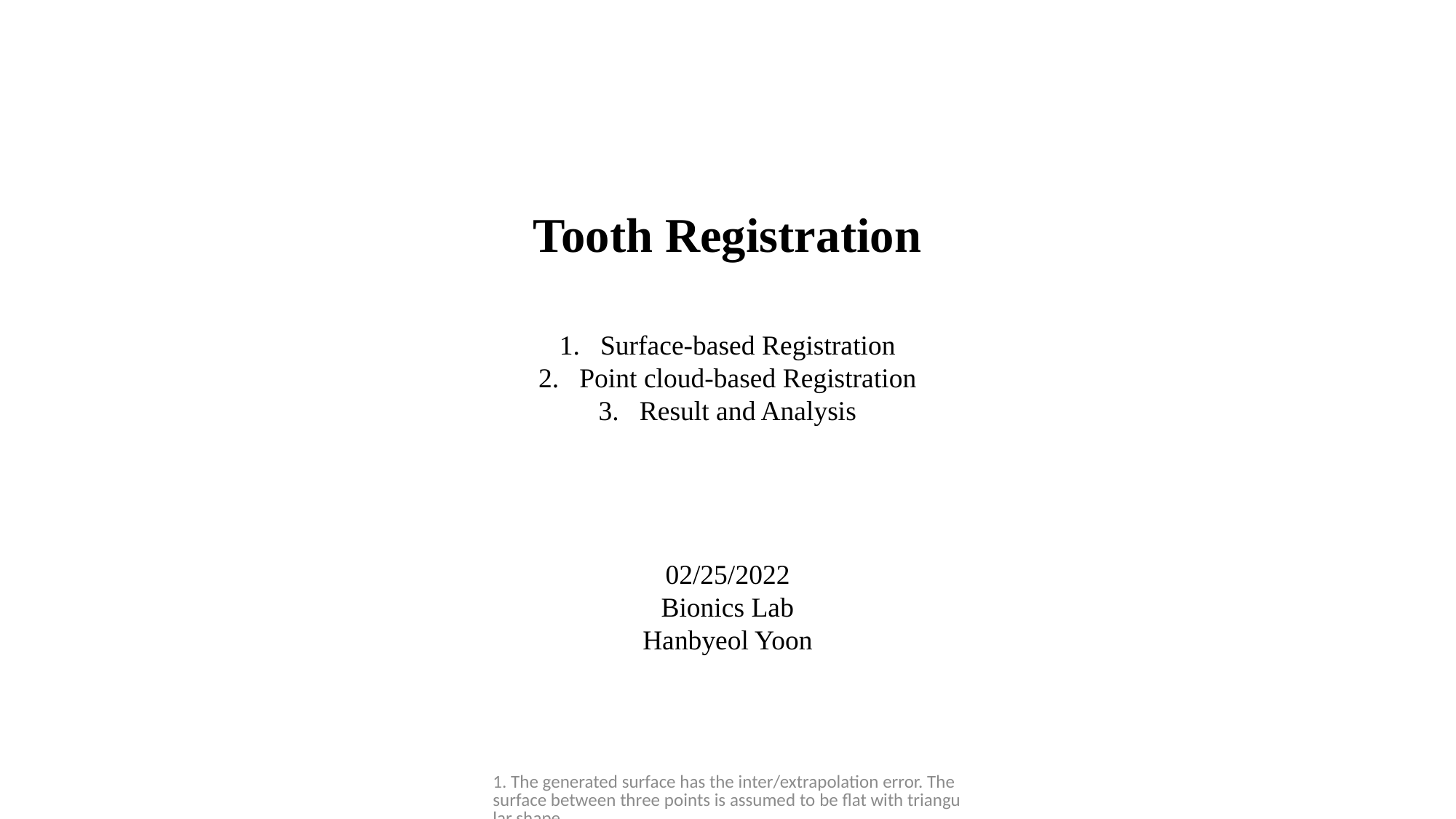

Tooth Registration

Surface-based Registration
Point cloud-based Registration
Result and Analysis

02/25/2022
Bionics Lab
Hanbyeol Yoon
1. The generated surface has the inter/extrapolation error. The surface between three points is assumed to be flat with triangular shape.